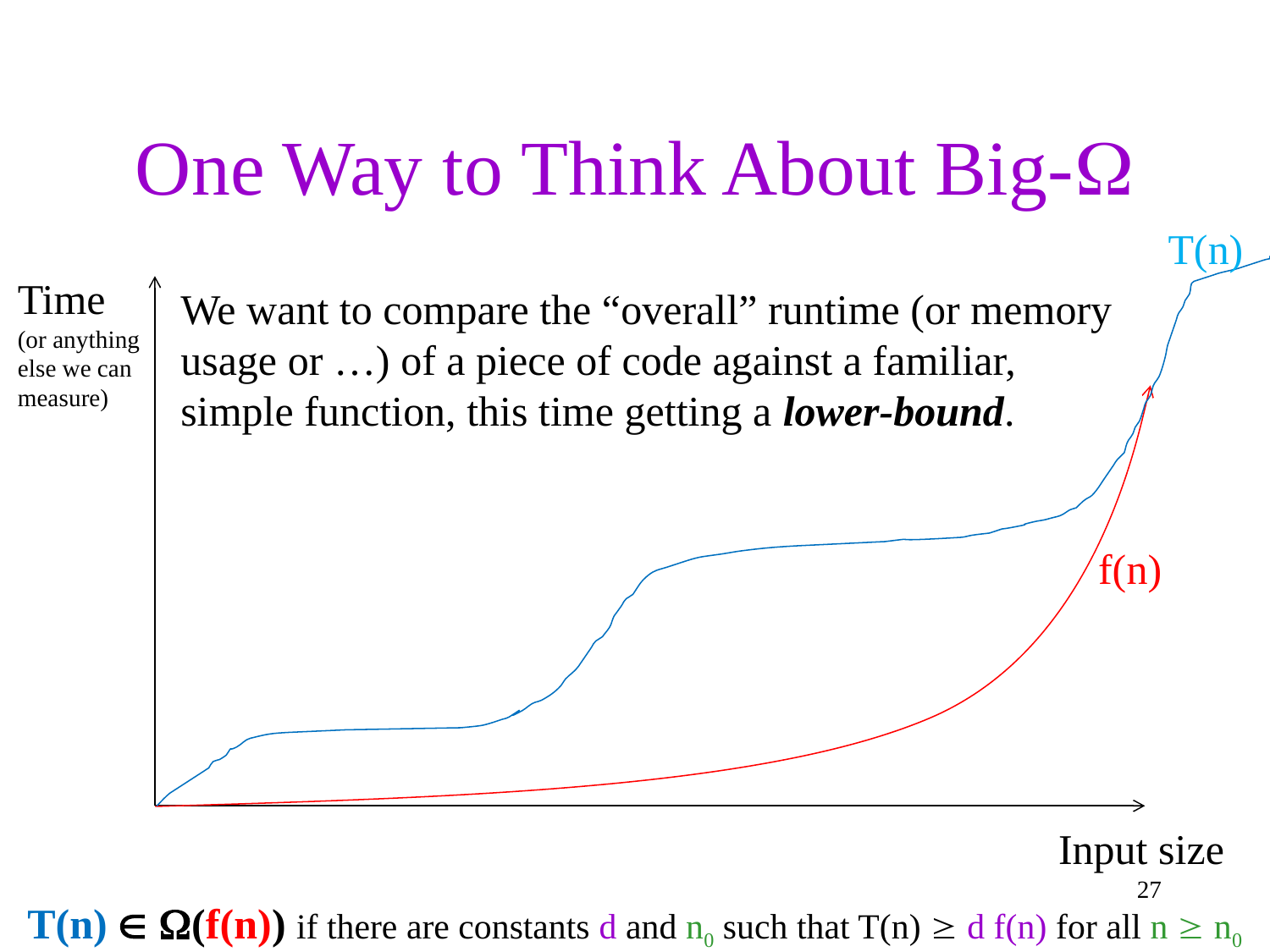

# One Way to Think About Big-Ω
T(n)

Time
(or anything
else we can
measure)
We want to compare the “overall” runtime (or memory
usage or …) of a piece of code against a familiar,
simple function, this time getting a lower-bound.

f(n)
Input size
27
T(n) ∈ Ω(f(n)) if there are constants d and n0 such that T(n) ≥ d f(n) for all n ≥ n0